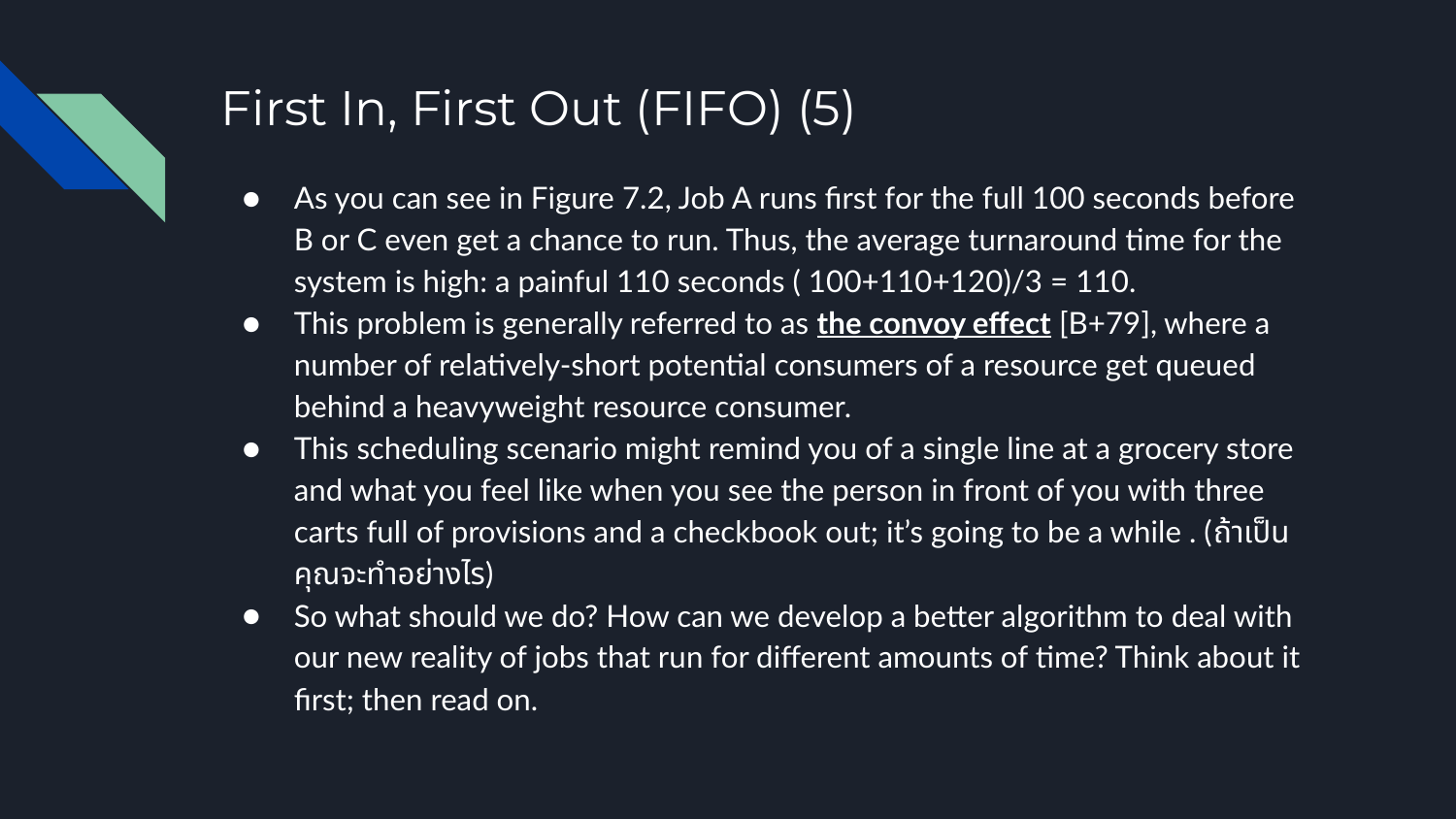

# First In, First Out (FIFO) (5)
As you can see in Figure 7.2, Job A runs first for the full 100 seconds before B or C even get a chance to run. Thus, the average turnaround time for the system is high: a painful 110 seconds ( 100+110+120)/3 = 110.
This problem is generally referred to as the convoy effect [B+79], where a number of relatively-short potential consumers of a resource get queued behind a heavyweight resource consumer.
This scheduling scenario might remind you of a single line at a grocery store and what you feel like when you see the person in front of you with three carts full of provisions and a checkbook out; it’s going to be a while . (ถ้าเป็นคุณจะทำอย่างไร)
So what should we do? How can we develop a better algorithm to deal with our new reality of jobs that run for different amounts of time? Think about it first; then read on.